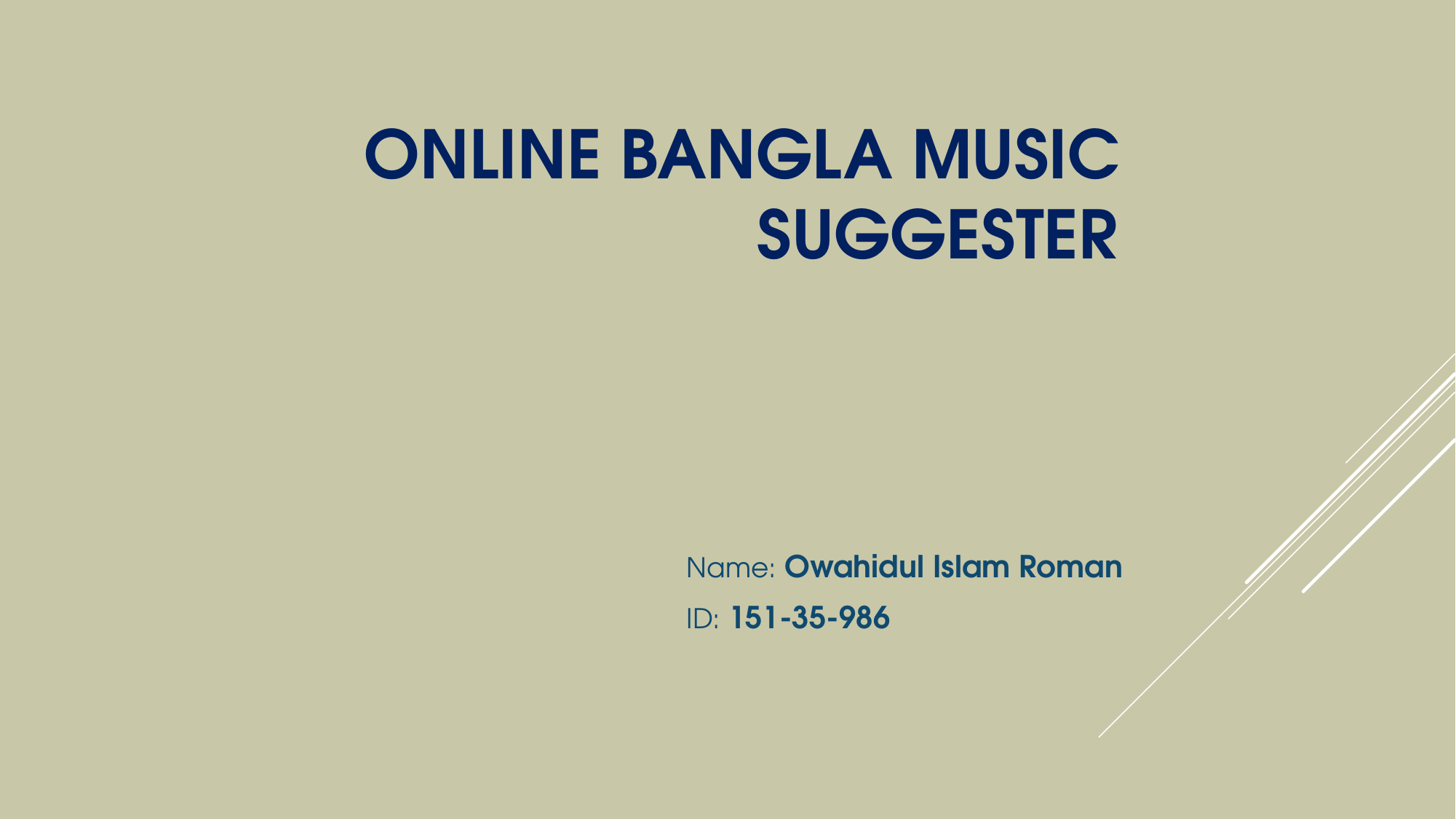

# Online Bangla music suggester
Name: Owahidul Islam Roman
ID: 151-35-986